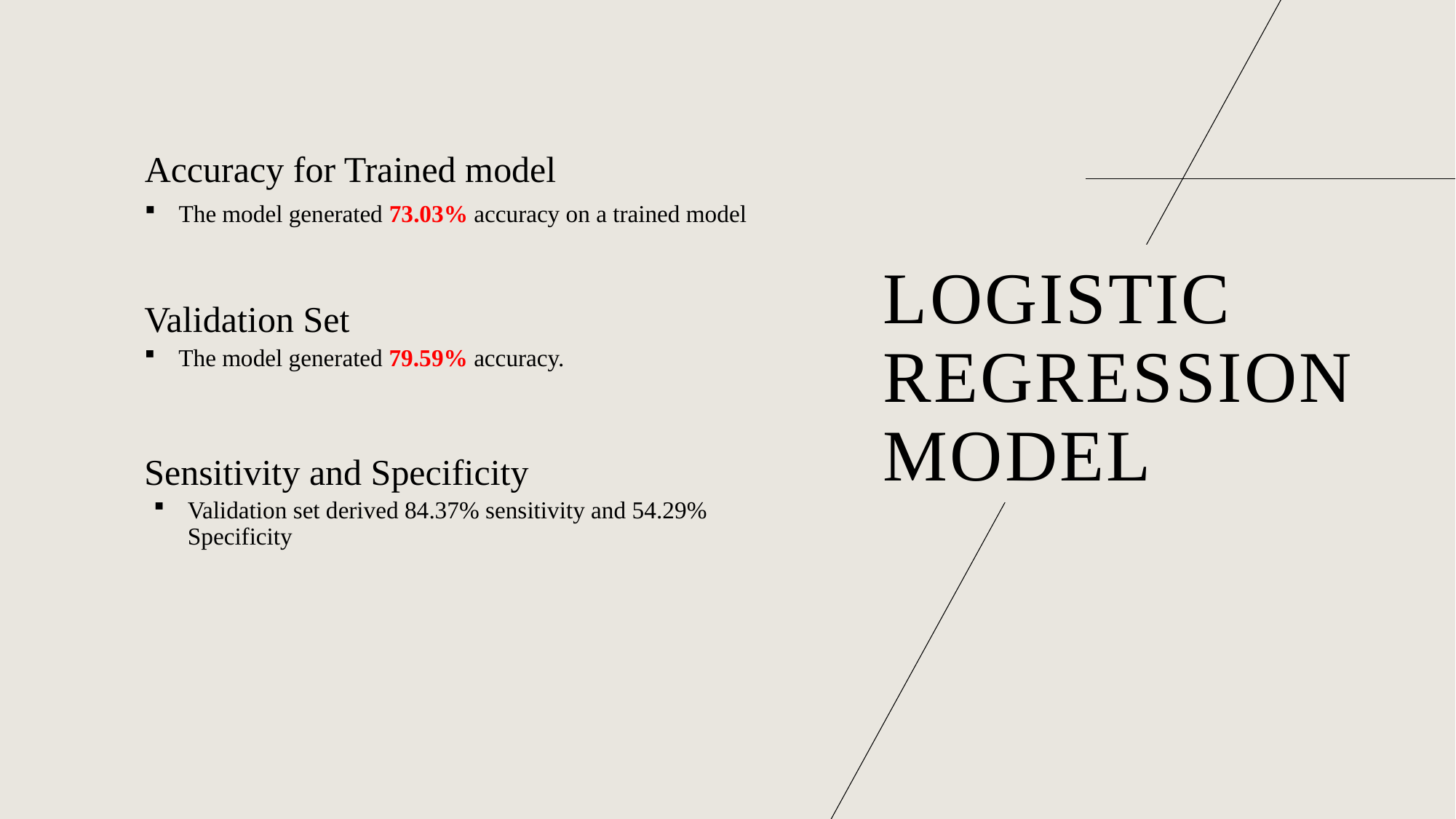

Accuracy for Trained model
The model generated 73.03% accuracy on a trained model
# Logistic Regression Model
Validation Set
The model generated 79.59% accuracy.
Sensitivity and Specificity
Validation set derived 84.37% sensitivity and 54.29% Specificity